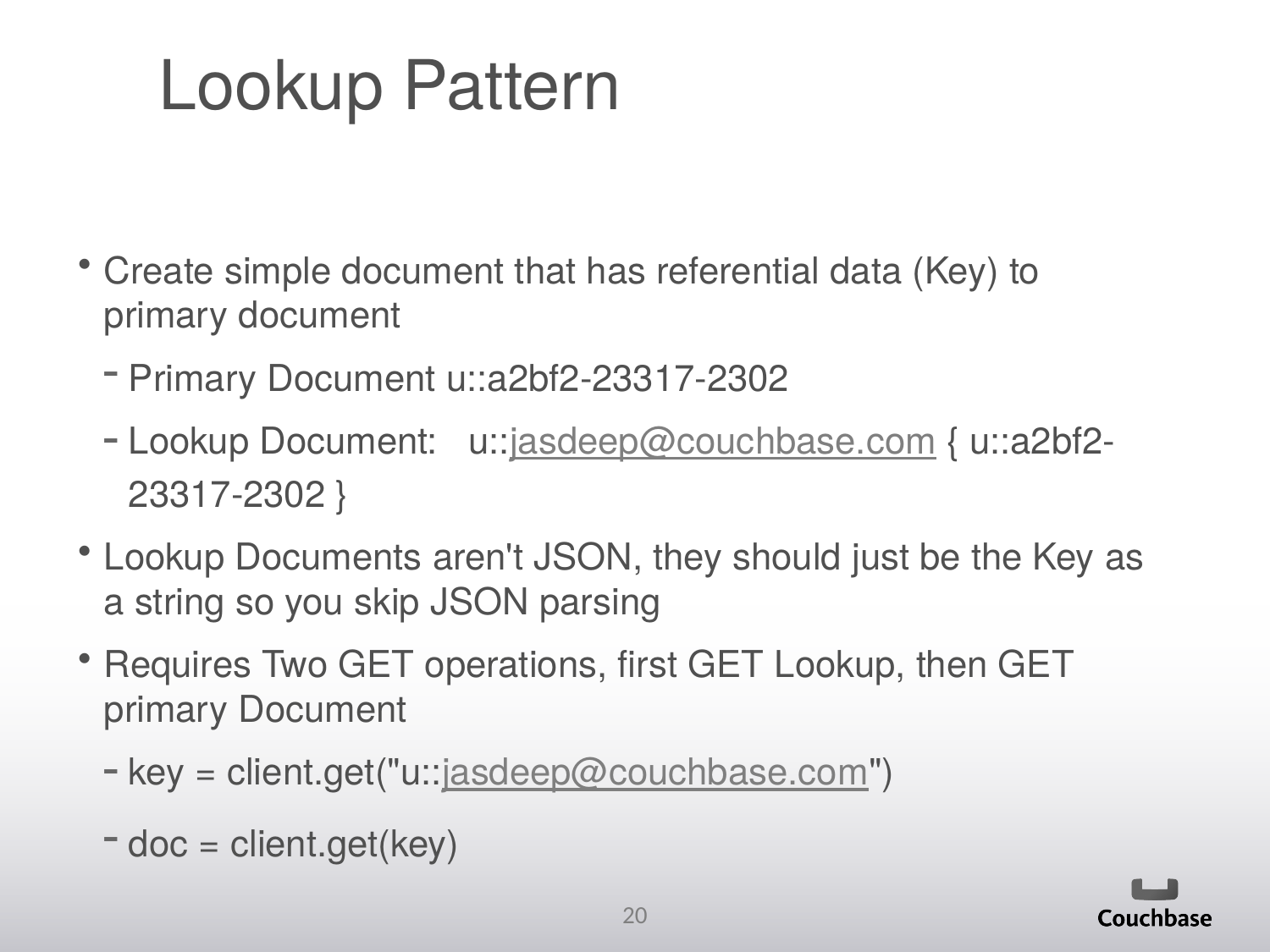

Lookup Pattern
Create simple document that has referential data (Key) to primary document
Primary Document u::a2bf2-23317-2302
Lookup Document:   u::jasdeep@couchbase.com { u::a2bf2-23317-2302 }
Lookup Documents aren't JSON, they should just be the Key as a string so you skip JSON parsing
Requires Two GET operations, first GET Lookup, then GET primary Document
key = client.get("u::jasdeep@couchbase.com")
doc = client.get(key)